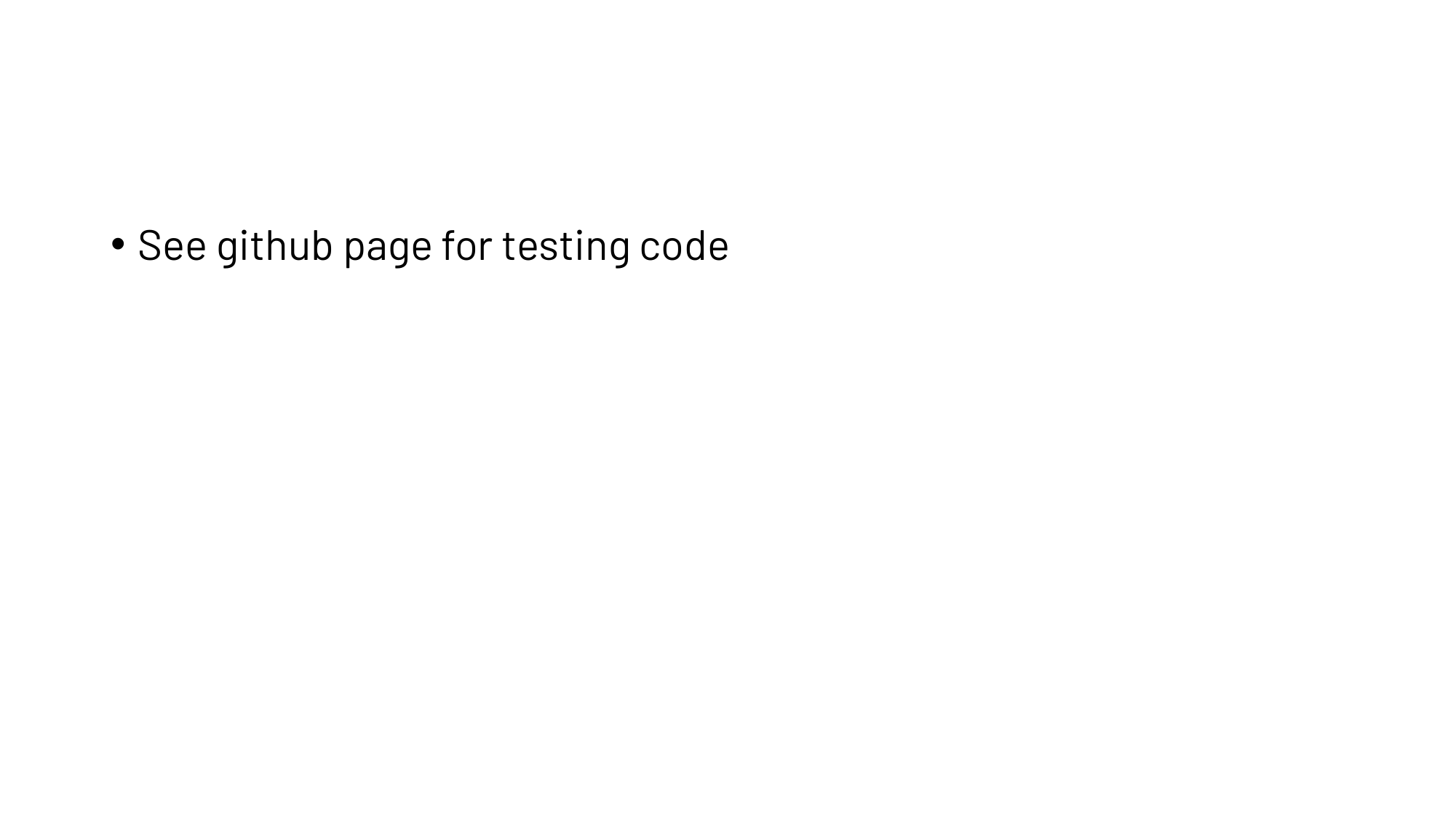

#
See github page for testing code